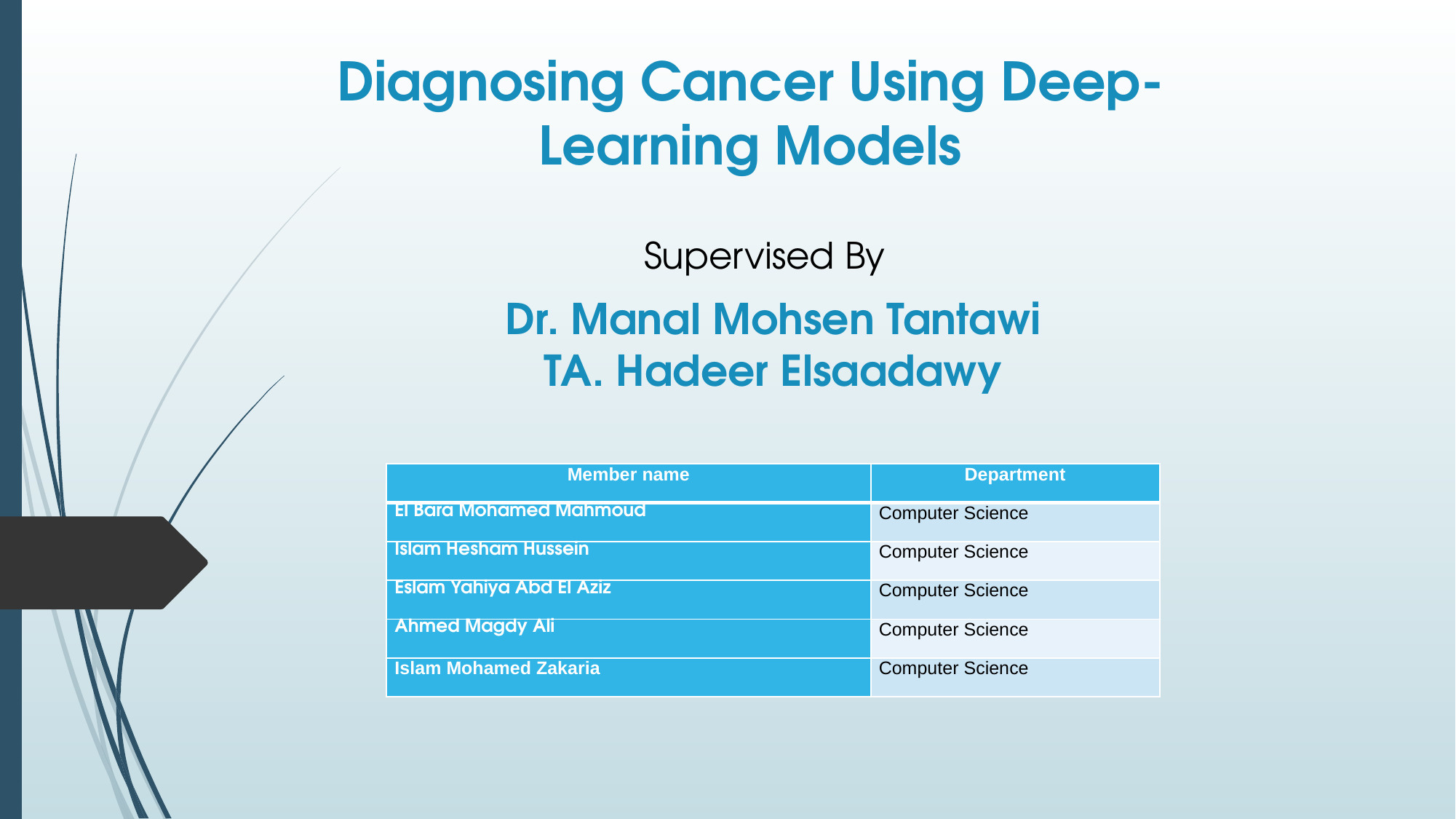

# Diagnosing Cancer Using Deep-Learning Models
Supervised By
Dr. Manal Mohsen Tantawi
TA. Hadeer Elsaadawy
| Member name | Department |
| --- | --- |
| El Bara Mohamed Mahmoud | Computer Science |
| Islam Hesham Hussein | Computer Science |
| Eslam Yahiya Abd El Aziz | Computer Science |
| Ahmed Magdy Ali | Computer Science |
| Islam Mohamed Zakaria | Computer Science |